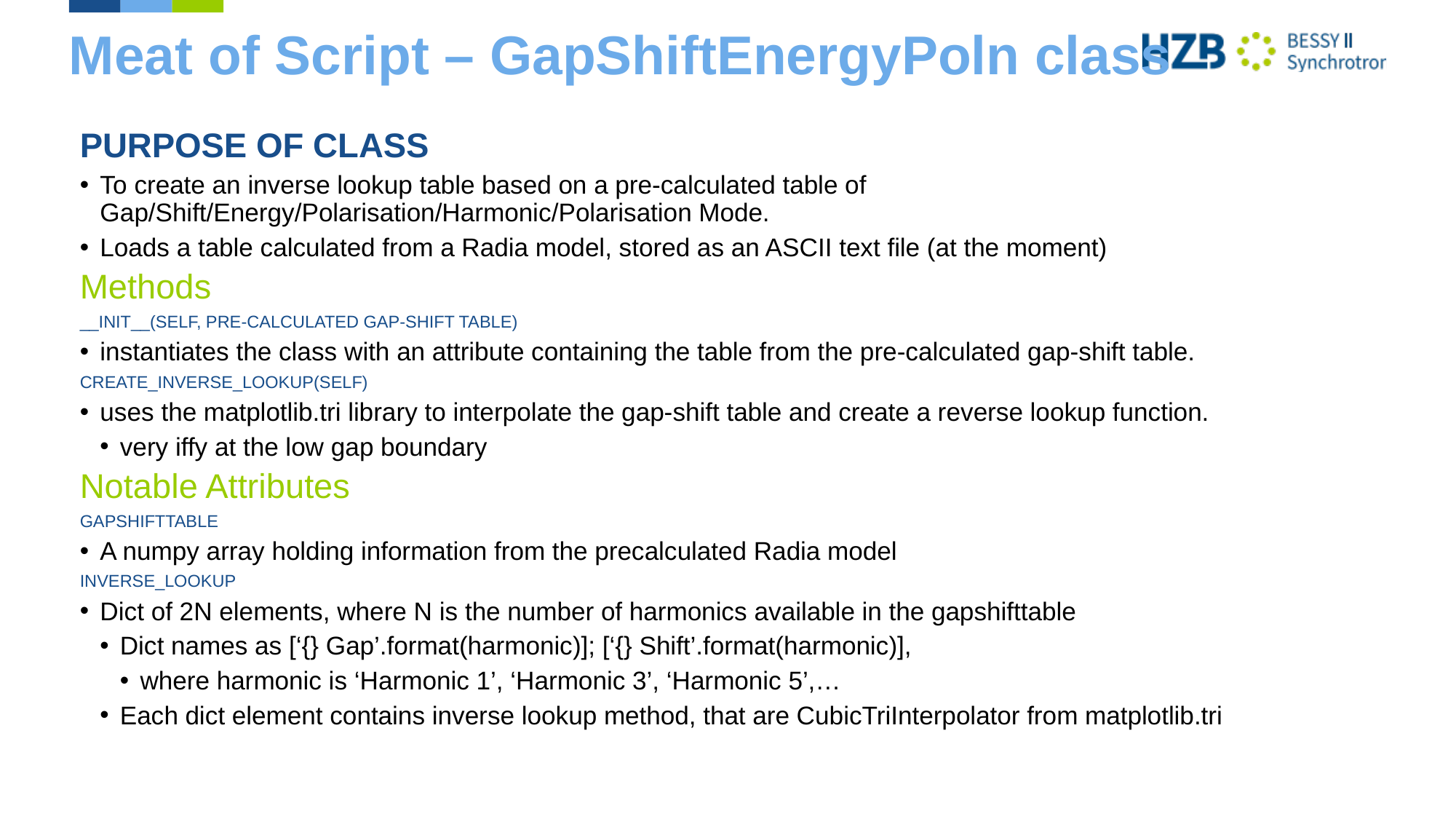

# Meat of Script – GapShiftEnergyPoln class
Purpose of class
To create an inverse lookup table based on a pre-calculated table of Gap/Shift/Energy/Polarisation/Harmonic/Polarisation Mode.
Loads a table calculated from a Radia model, stored as an ASCII text file (at the moment)
Methods
__init__(self, pre-calculated gap-shift table)
instantiates the class with an attribute containing the table from the pre-calculated gap-shift table.
create_inverse_lookup(self)
uses the matplotlib.tri library to interpolate the gap-shift table and create a reverse lookup function.
very iffy at the low gap boundary
Notable Attributes
gapshifttable
A numpy array holding information from the precalculated Radia model
inverse_lookup
Dict of 2N elements, where N is the number of harmonics available in the gapshifttable
Dict names as [‘{} Gap’.format(harmonic)]; [‘{} Shift’.format(harmonic)],
where harmonic is ‘Harmonic 1’, ‘Harmonic 3’, ‘Harmonic 5’,…
Each dict element contains inverse lookup method, that are CubicTriInterpolator from matplotlib.tri